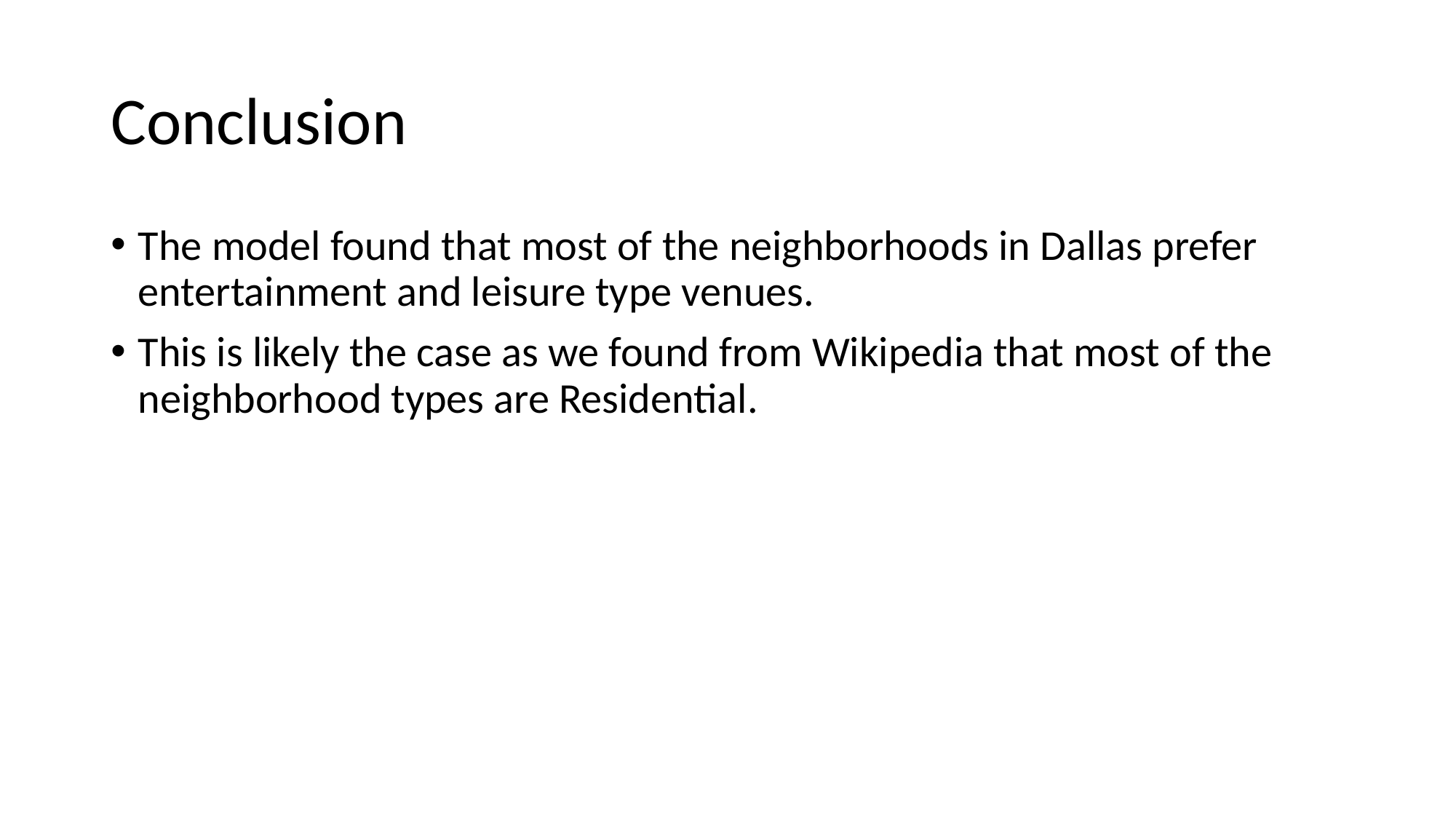

# Conclusion
The model found that most of the neighborhoods in Dallas prefer entertainment and leisure type venues.
This is likely the case as we found from Wikipedia that most of the neighborhood types are Residential.